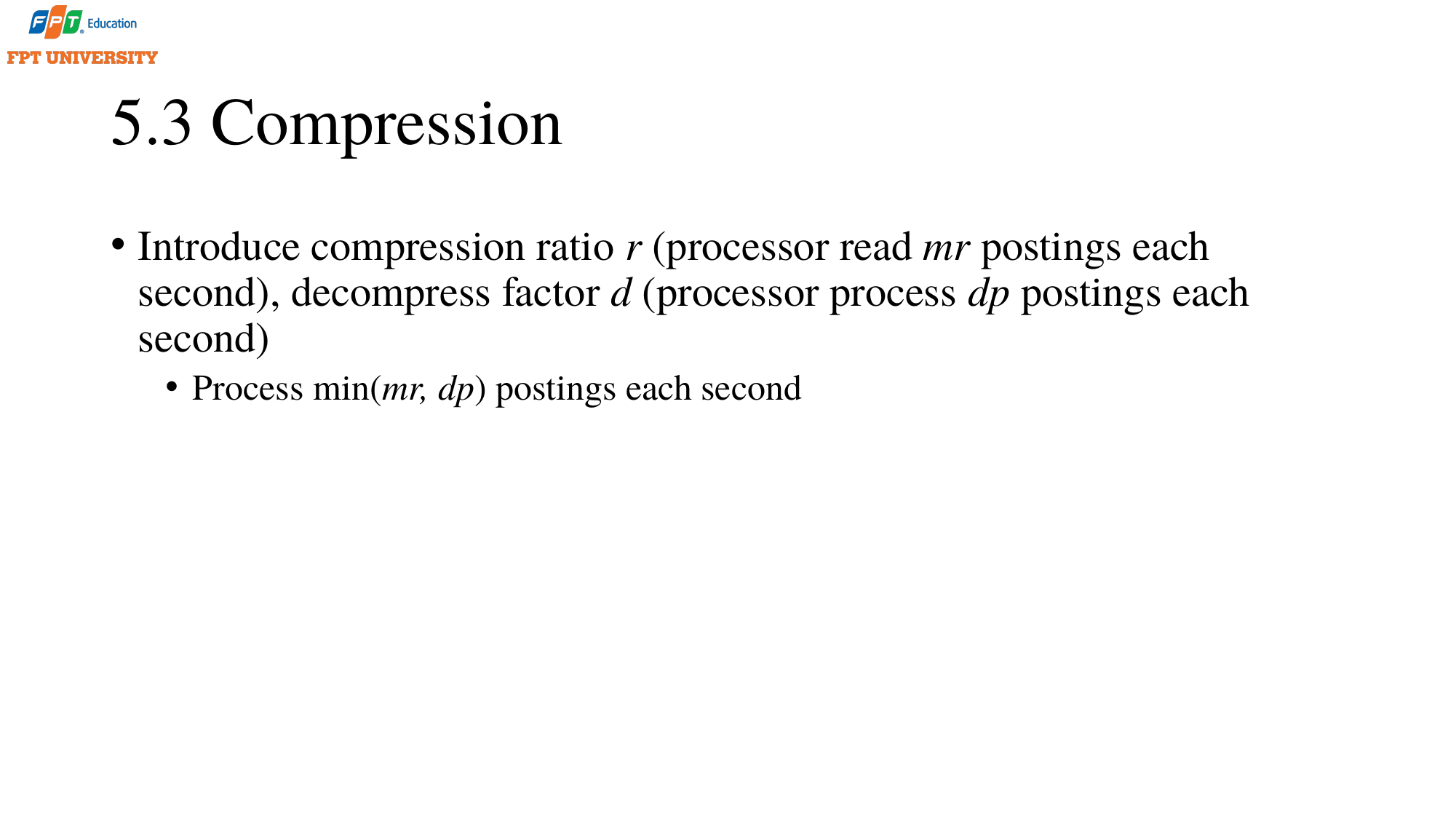

# 5.3 Compression
Introduce compression ratio r (processor read mr postings each second), decompress factor d (processor process dp postings each second)
Process min(mr, dp) postings each second